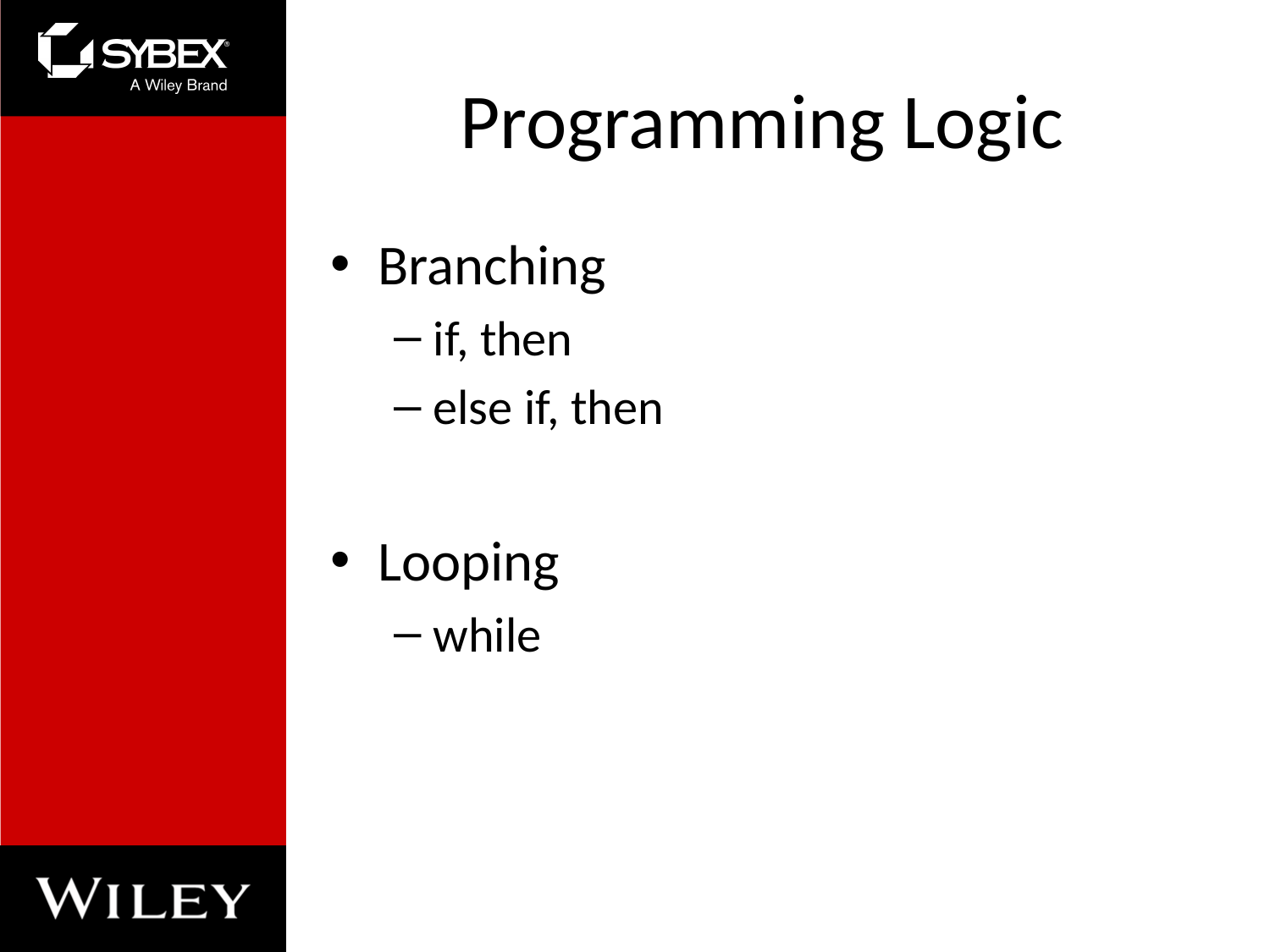

# Programming Logic
Branching
if, then
else if, then

Looping
while